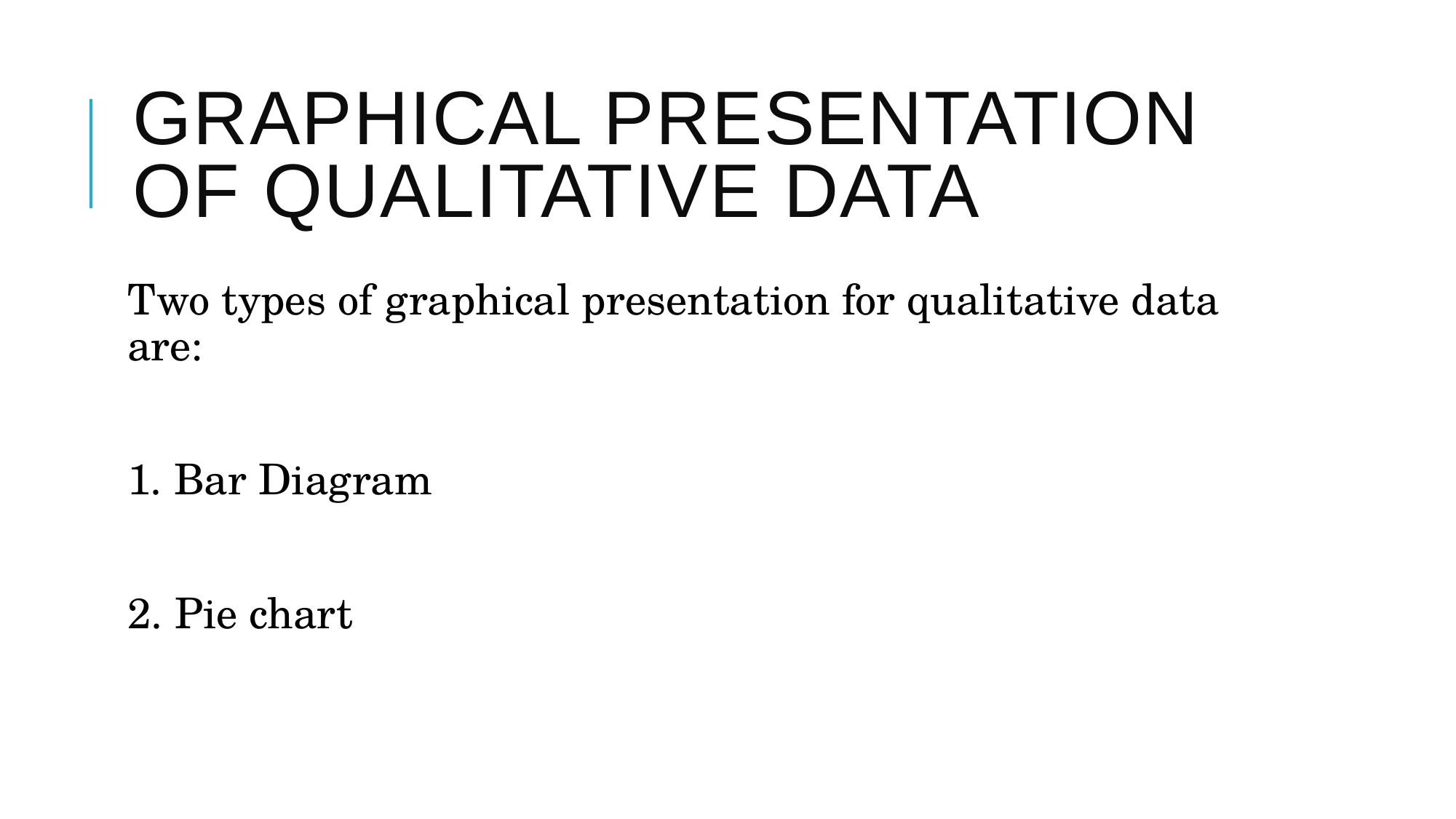

# Graphical presentation of qualitative data
Two types of graphical presentation for qualitative data are:

1. Bar Diagram

2. Pie chart